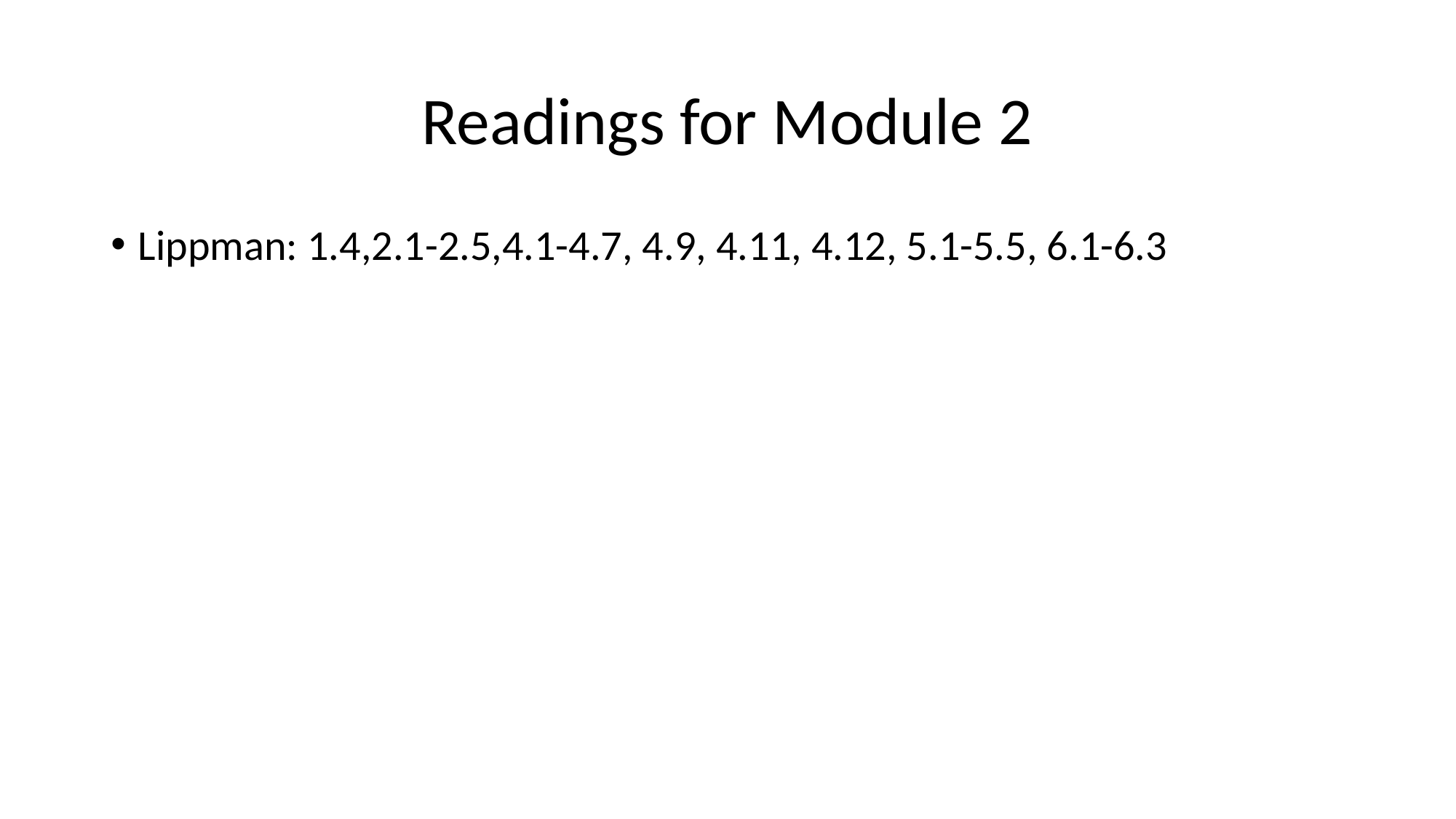

# Readings for Module 2
Lippman: 1.4,2.1-2.5,4.1-4.7, 4.9, 4.11, 4.12, 5.1-5.5, 6.1-6.3